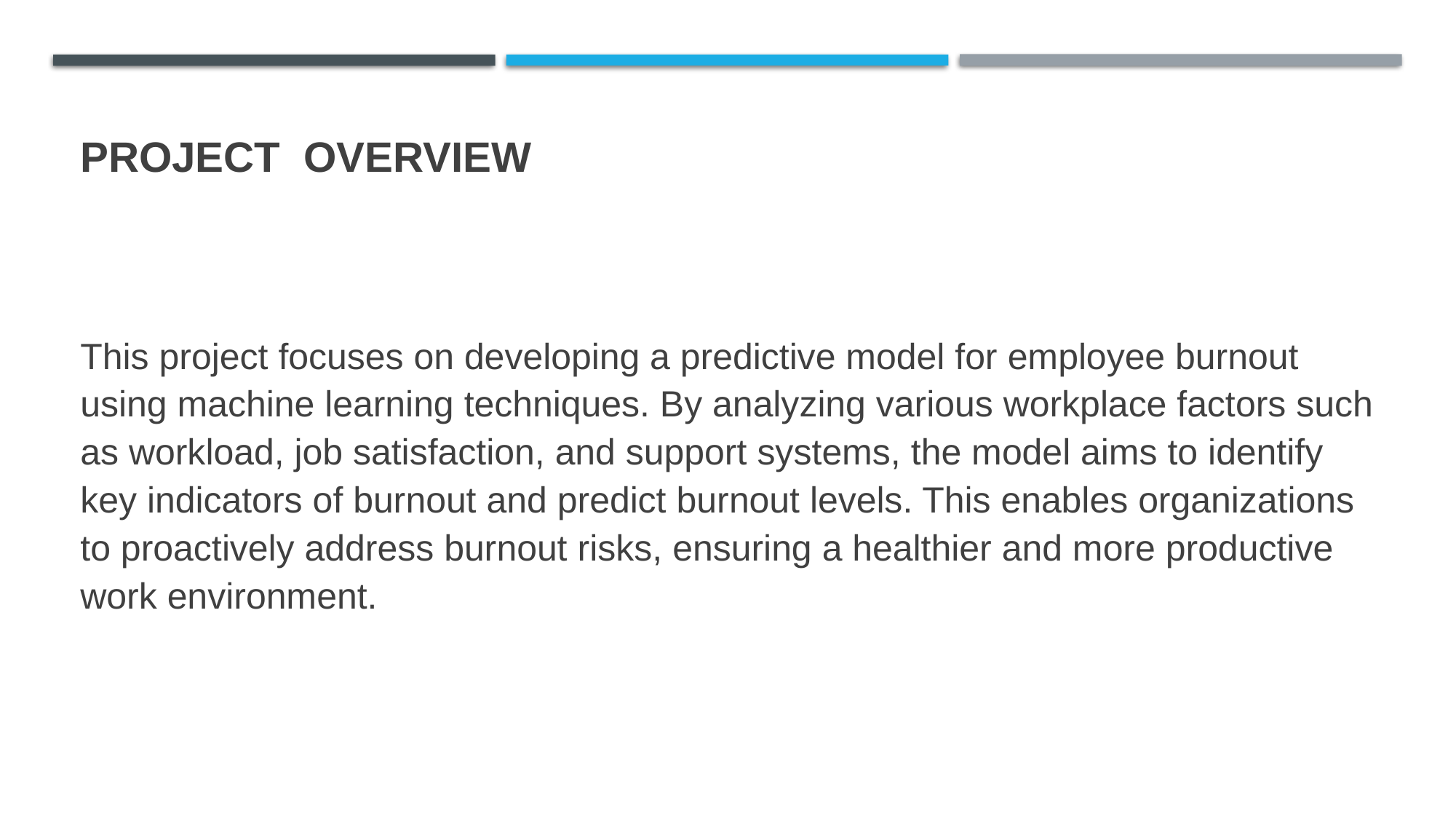

# PROJECT  OVERVIEW
This project focuses on developing a predictive model for employee burnout using machine learning techniques. By analyzing various workplace factors such as workload, job satisfaction, and support systems, the model aims to identify key indicators of burnout and predict burnout levels. This enables organizations to proactively address burnout risks, ensuring a healthier and more productive work environment.